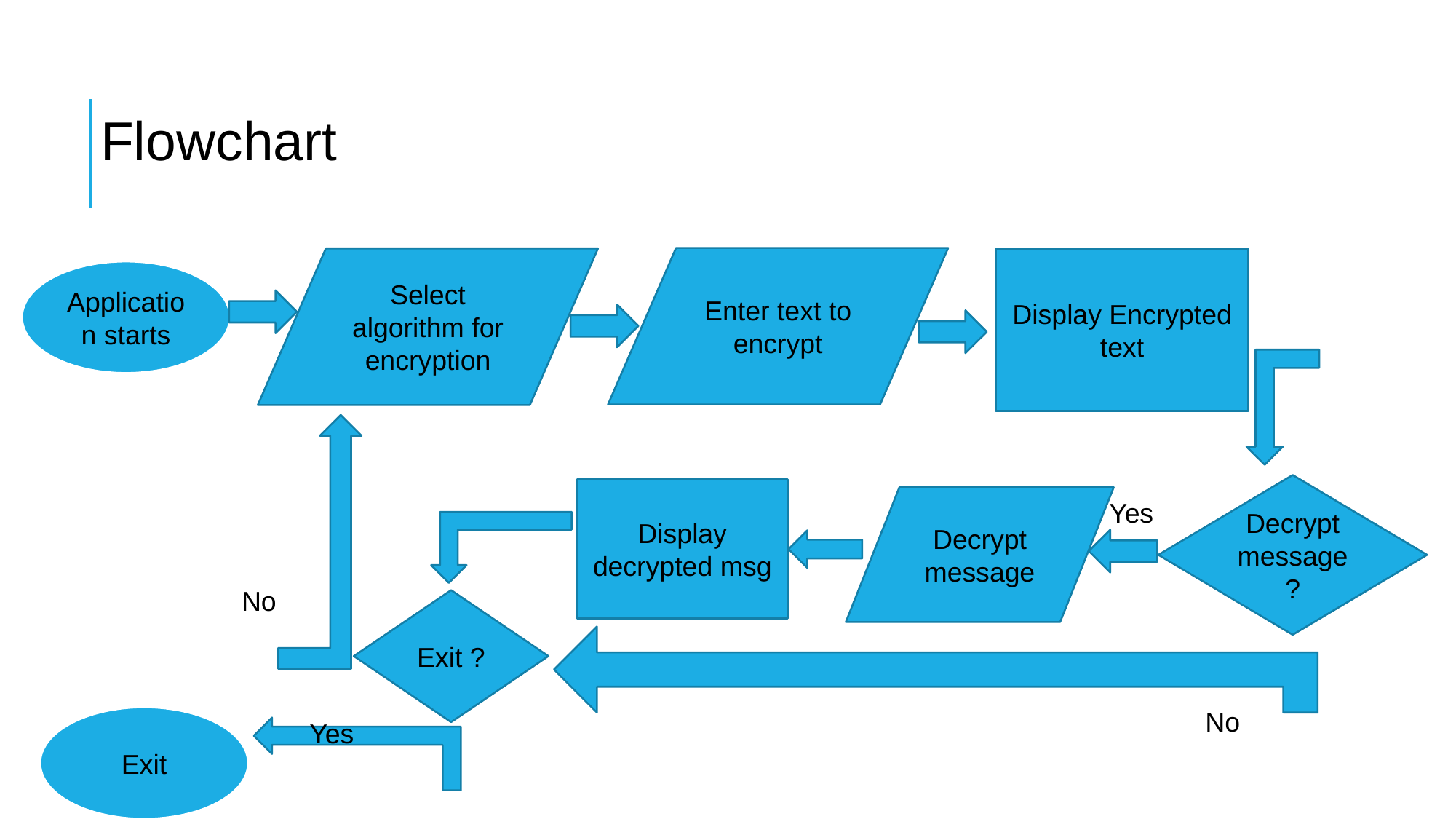

Flowchart
Enter text to encrypt
Select algorithm for encryption
Display Encrypted text
Application starts

Decrypt message ?
Display decrypted msg
Decrypt message
Yes

No
Exit ?

No
Exit
Yes